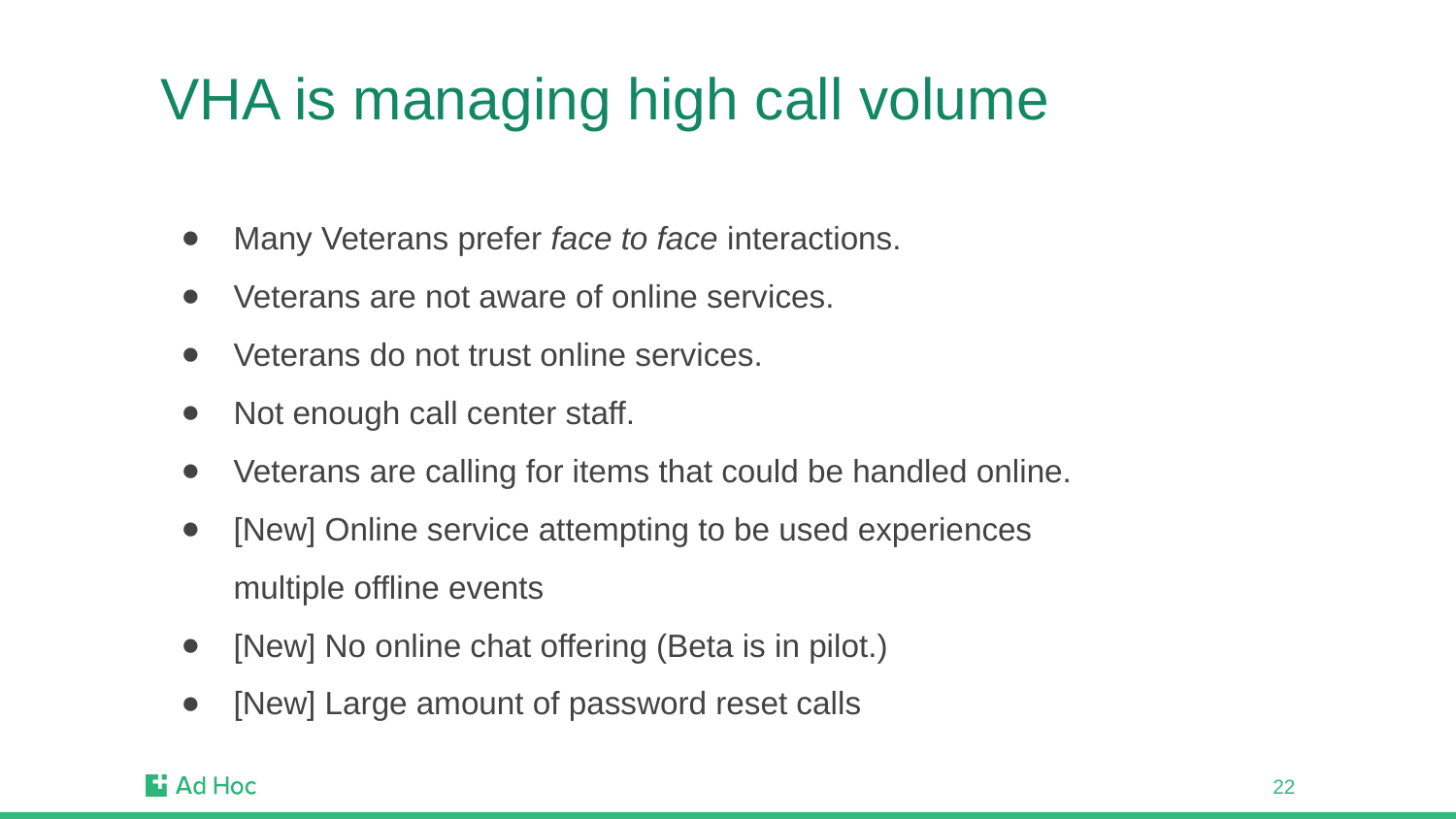

# VHA is managing high call volume
Many Veterans prefer face to face interactions.
Veterans are not aware of online services.
Veterans do not trust online services.
Not enough call center staff.
Veterans are calling for items that could be handled online.
[New] Online service attempting to be used experiences multiple offline events
[New] No online chat offering (Beta is in pilot.)
[New] Large amount of password reset calls
22